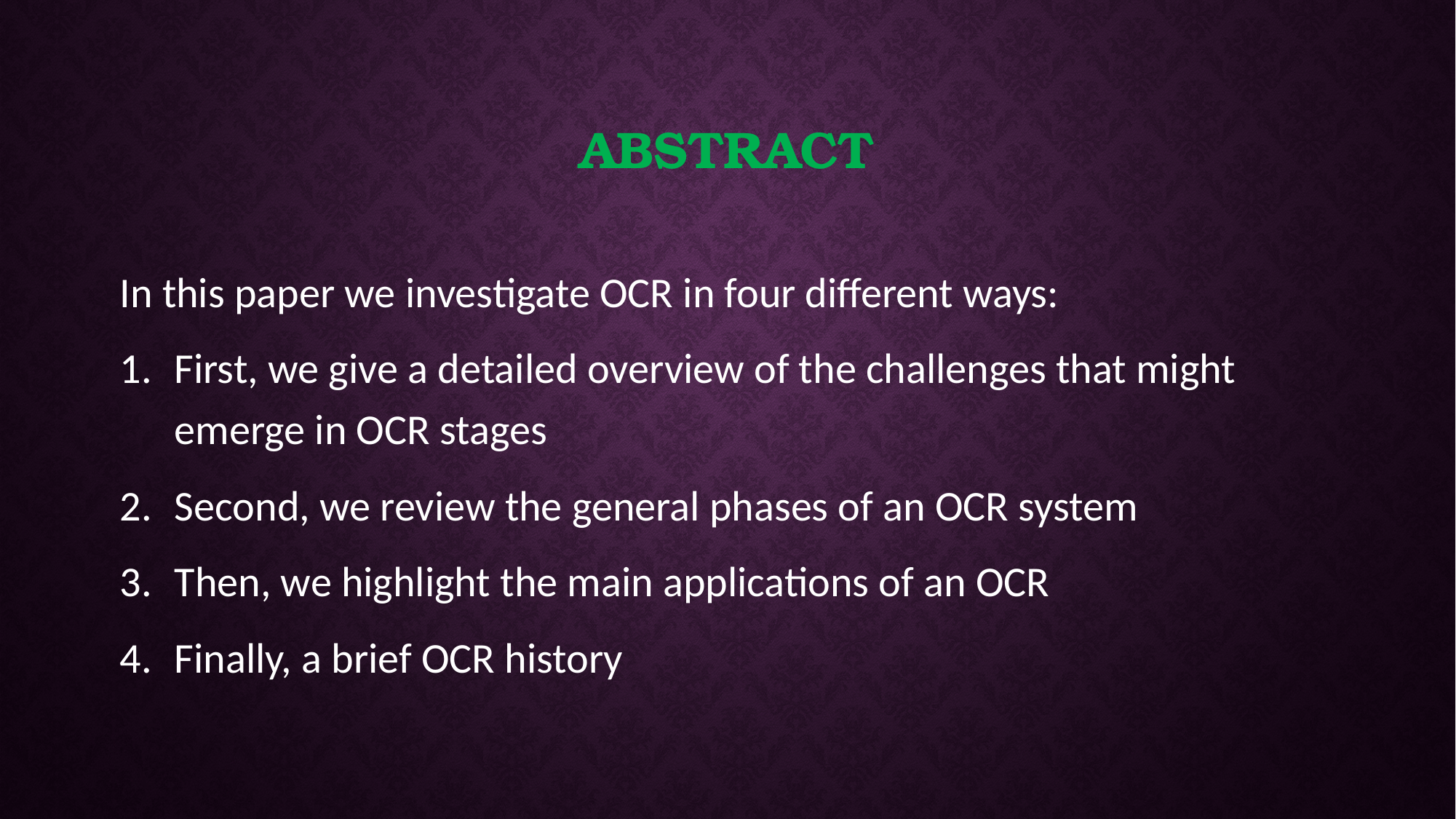

# abstract
In this paper we investigate OCR in four different ways:
First, we give a detailed overview of the challenges that might emerge in OCR stages
Second, we review the general phases of an OCR system
Then, we highlight the main applications of an OCR
Finally, a brief OCR history